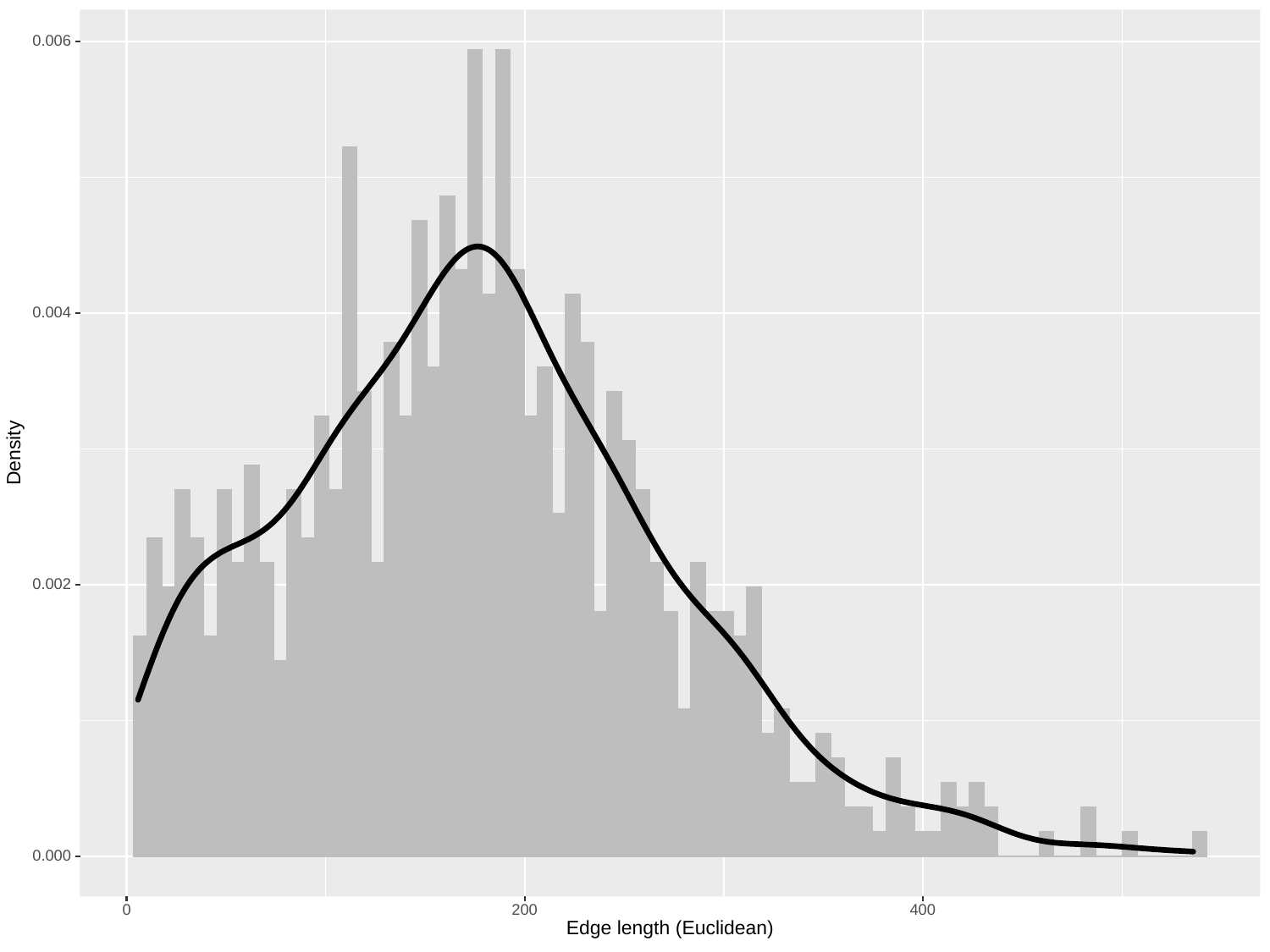

0.006

0.004

Density

0.002

0.000

0
200
400
Edge length (Euclidean)